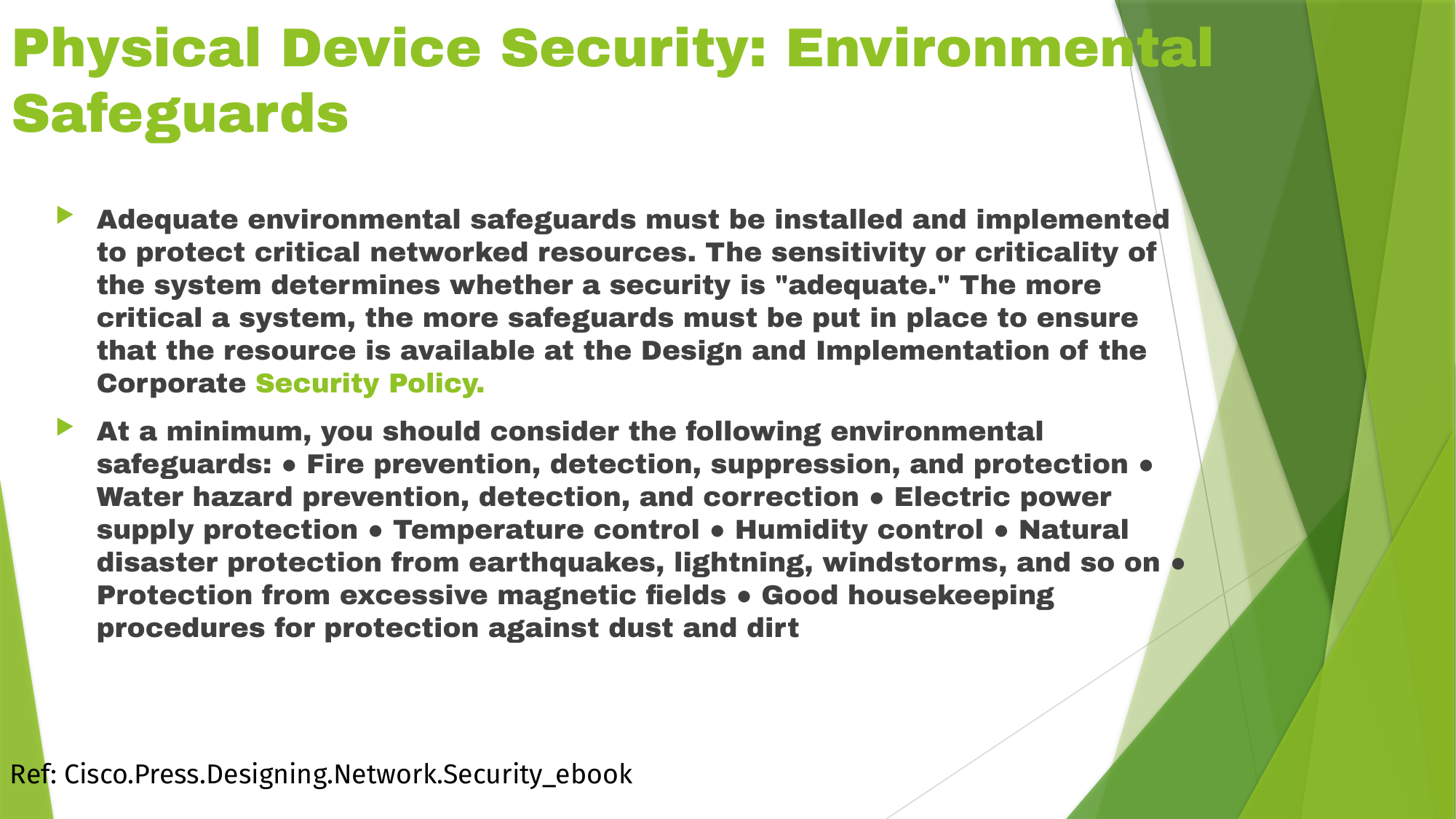

# Physical Device Security: Environmental Safeguards
Adequate environmental safeguards must be installed and implemented to protect critical networked resources. The sensitivity or criticality of the system determines whether a security is "adequate." The more critical a system, the more safeguards must be put in place to ensure that the resource is available at the Design and Implementation of the Corporate Security Policy.
At a minimum, you should consider the following environmental safeguards: ● Fire prevention, detection, suppression, and protection ● Water hazard prevention, detection, and correction ● Electric power supply protection ● Temperature control ● Humidity control ● Natural disaster protection from earthquakes, lightning, windstorms, and so on ● Protection from excessive magnetic fields ● Good housekeeping procedures for protection against dust and dirt
Ref: Cisco.Press.Designing.Network.Security_ebook